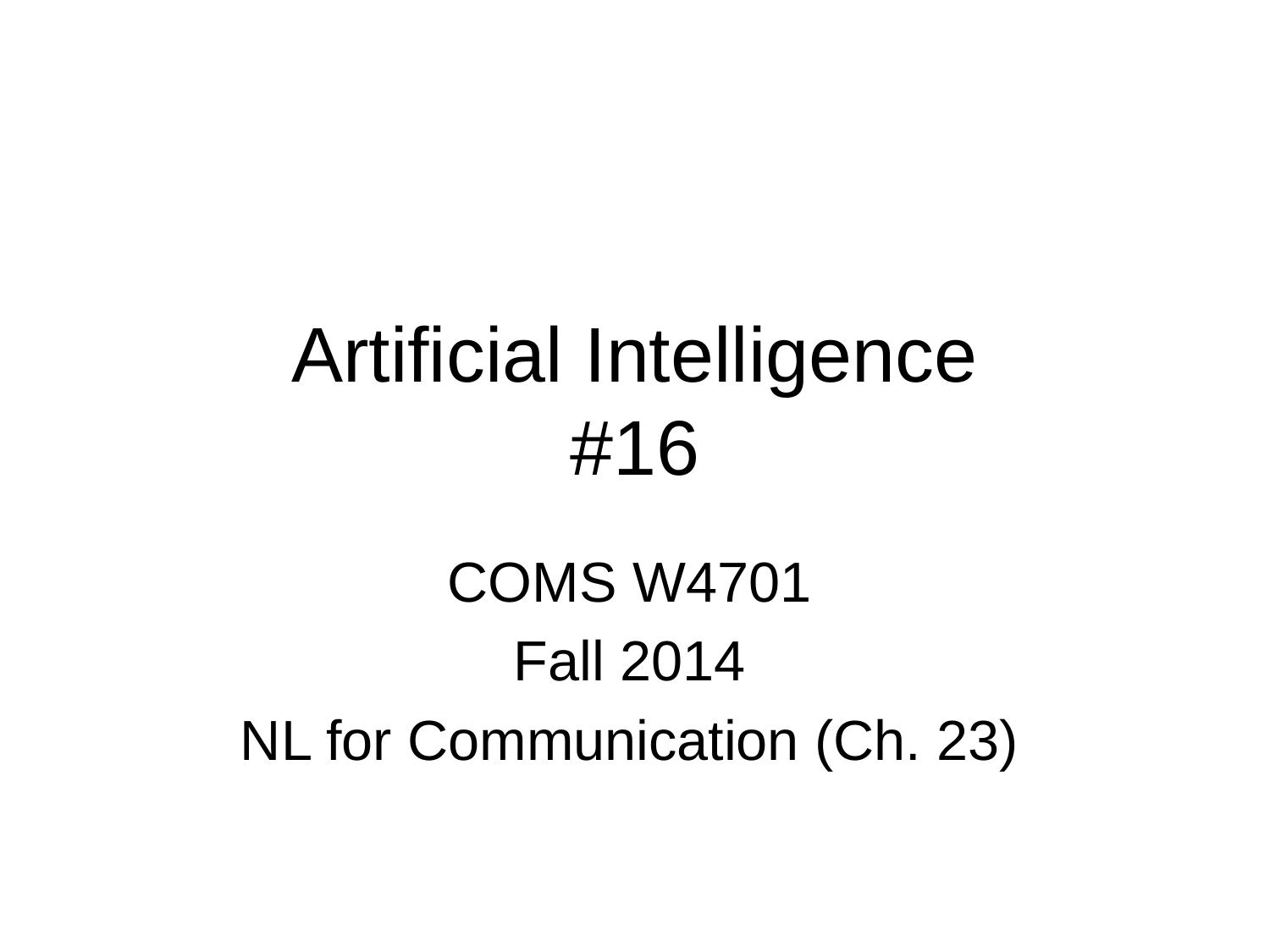

# Artificial Intelligence #16
COMS W4701
Fall 2014
NL for Communication (Ch. 23)